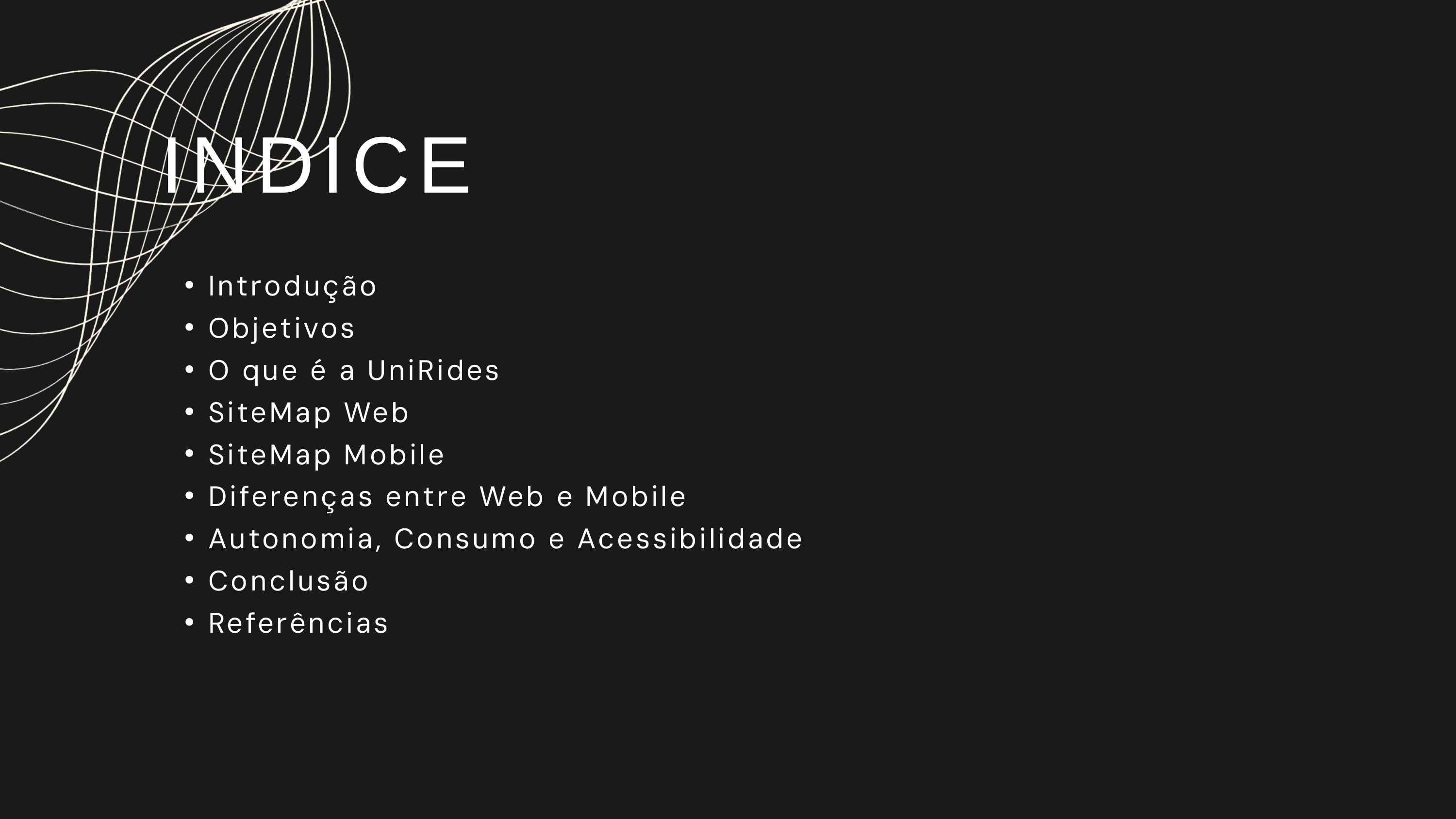

INDICE
Introdução
Objetivos
O que é a UniRides
SiteMap Web
SiteMap Mobile
Diferenças entre Web e Mobile
Autonomia, Consumo e Acessibilidade
Conclusão
Referências